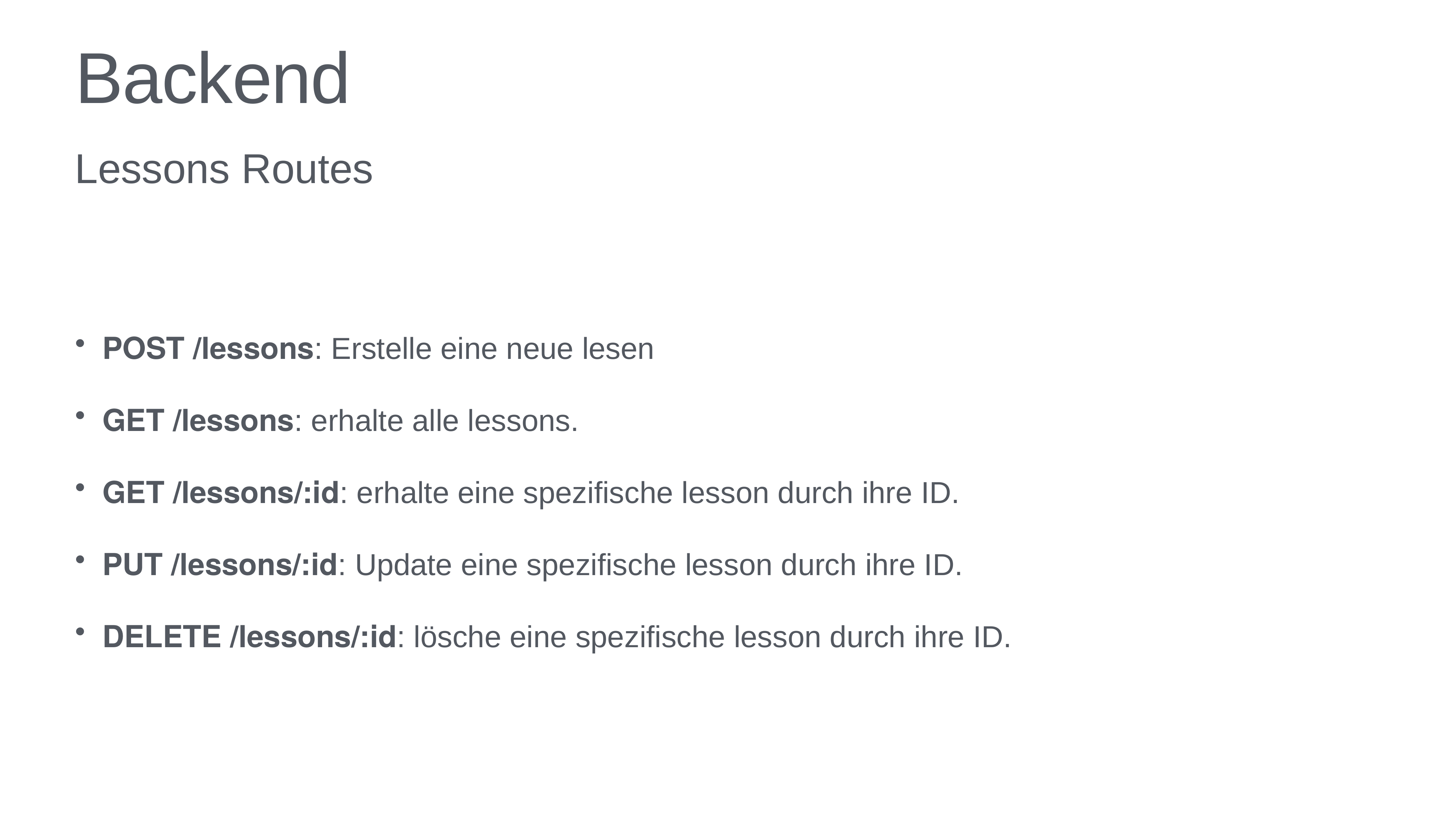

# Backend
Lessons Routes

POST /lessons: Erstelle eine neue lesen
GET /lessons: erhalte alle lessons.
GET /lessons/:id: erhalte eine spezifische lesson durch ihre ID.
PUT /lessons/:id: Update eine spezifische lesson durch ihre ID.
DELETE /lessons/:id: lösche eine spezifische lesson durch ihre ID.